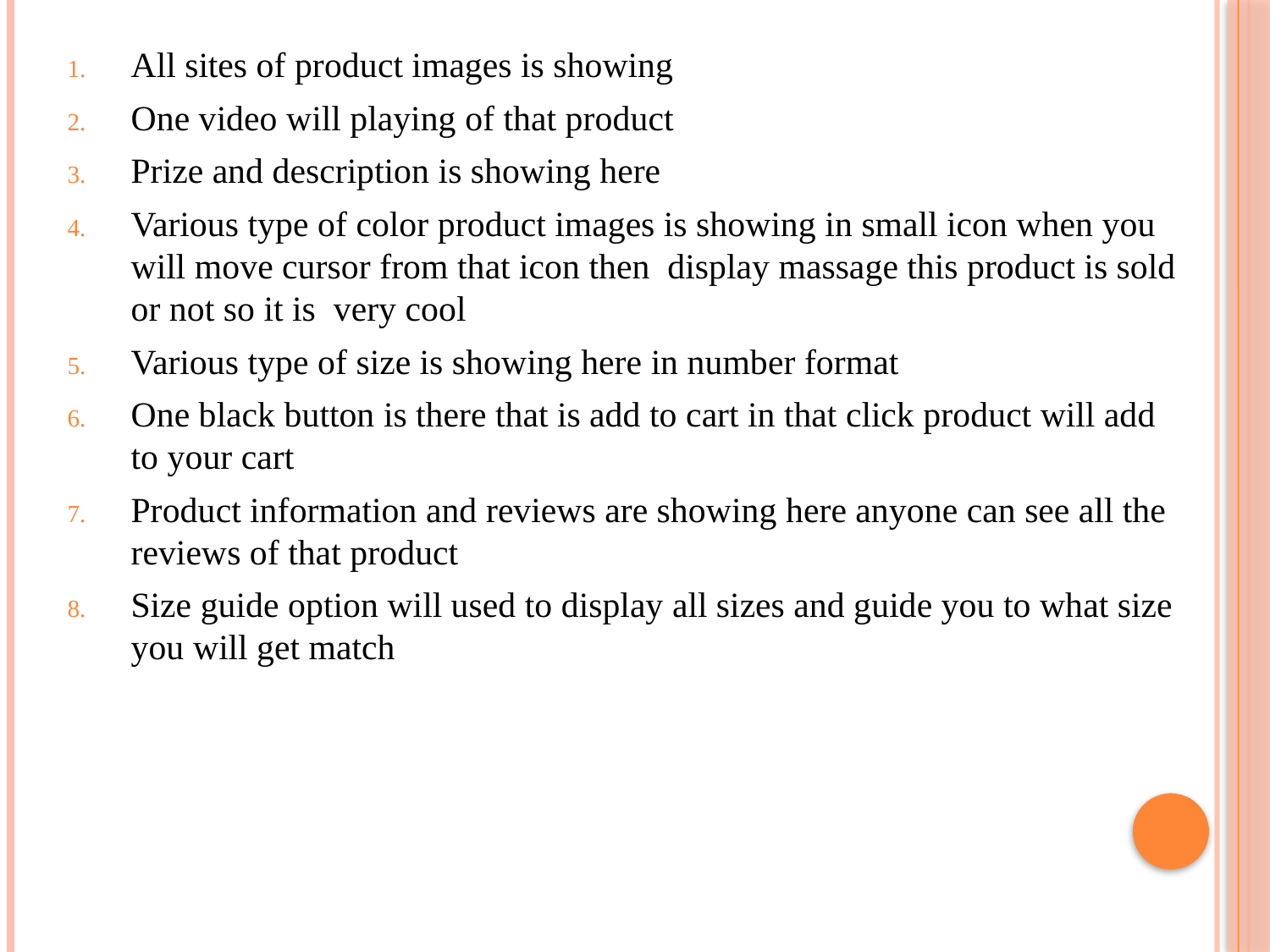

All sites of product images is showing
One video will playing of that product
Prize and description is showing here
Various type of color product images is showing in small icon when you will move cursor from that icon then  display massage this product is sold or not so it is  very cool
Various type of size is showing here in number format
One black button is there that is add to cart in that click product will add to your cart
Product information and reviews are showing here anyone can see all the reviews of that product
Size guide option will used to display all sizes and guide you to what size you will get match